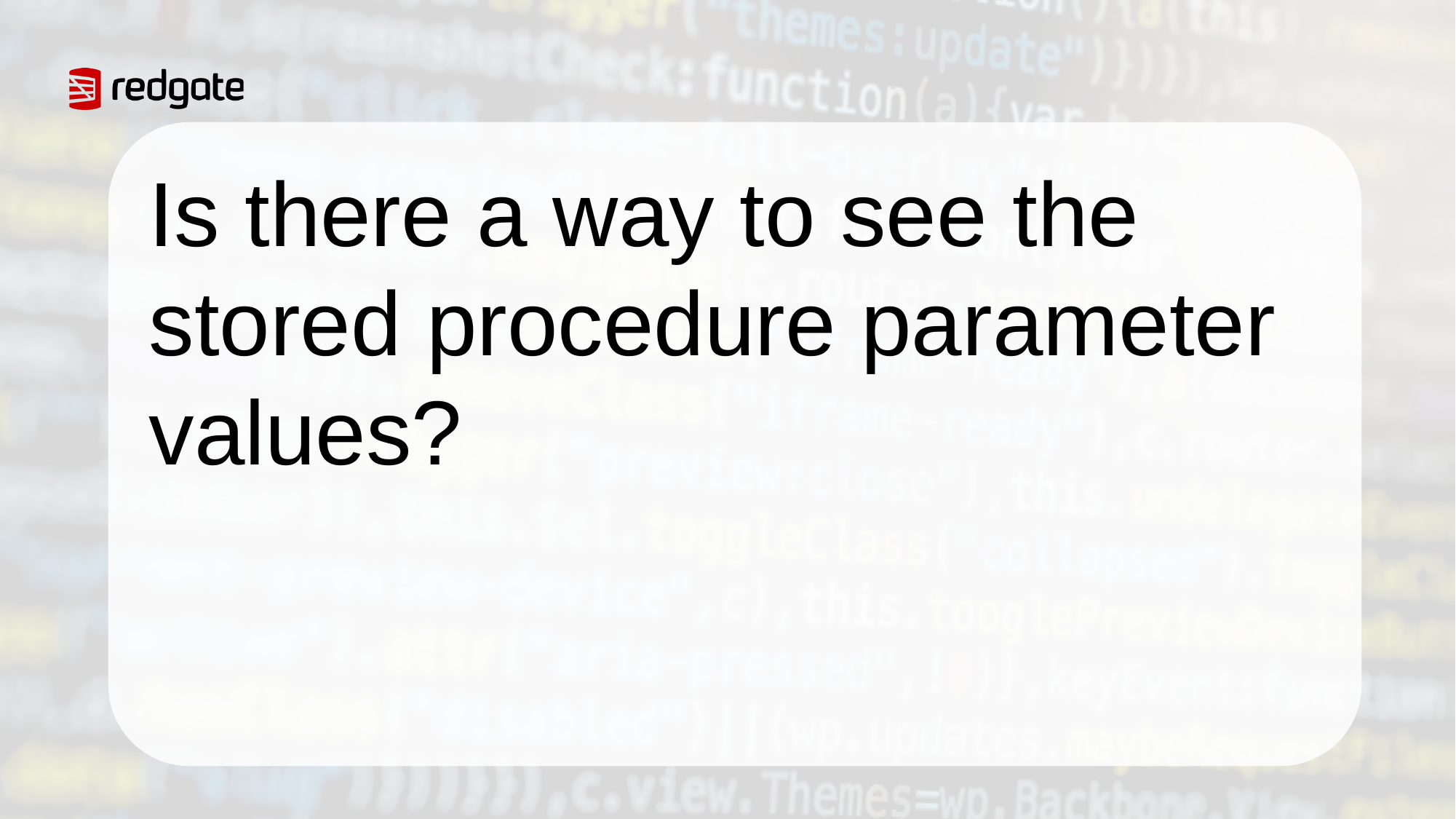

Is there a way to see the stored procedure parameter values?